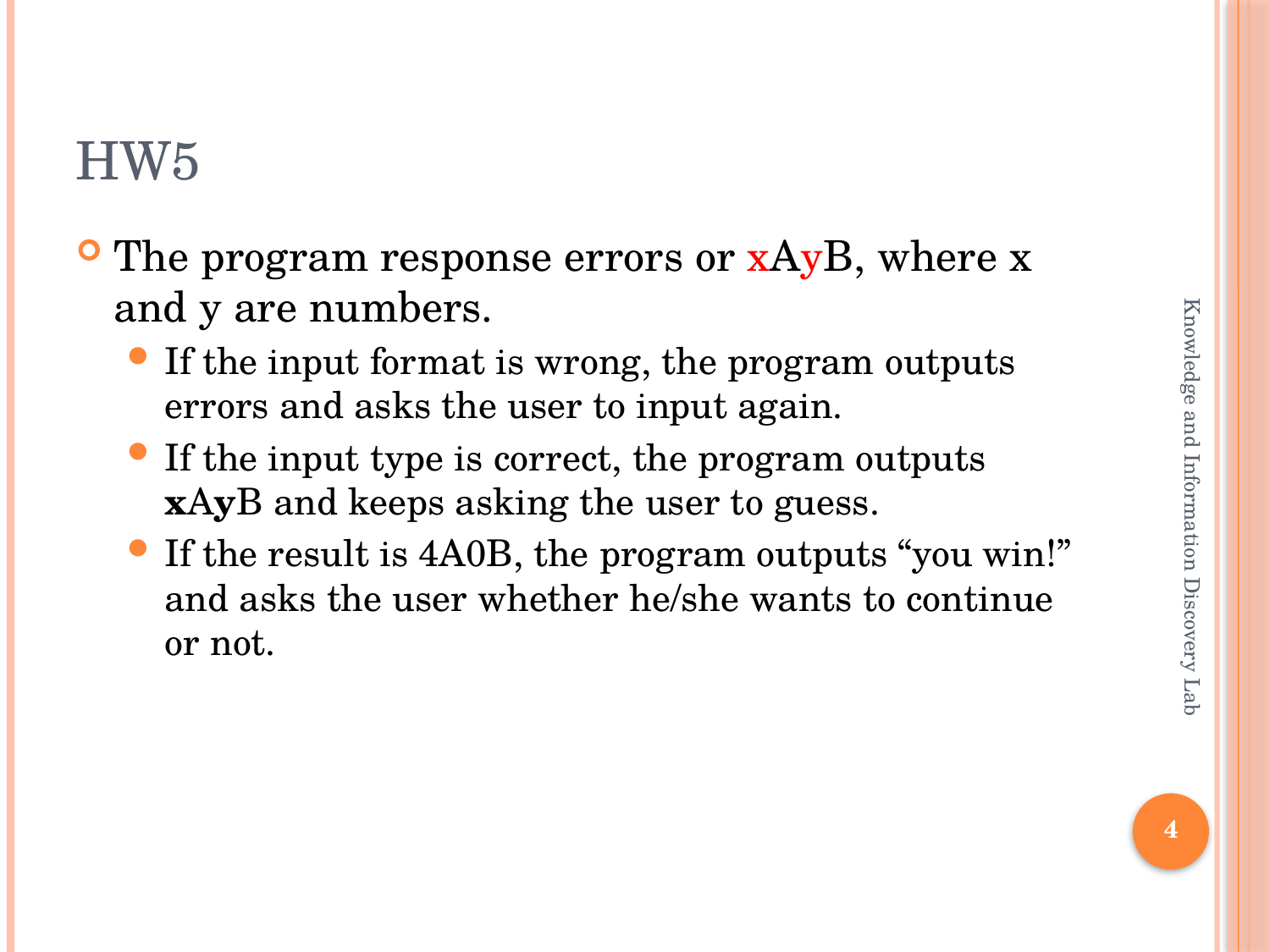

# HW5
The program response errors or xAyB, where x and y are numbers.
If the input format is wrong, the program outputs errors and asks the user to input again.
If the input type is correct, the program outputs xAyB and keeps asking the user to guess.
If the result is 4A0B, the program outputs “you win!” and asks the user whether he/she wants to continue or not.
Knowledge and Information Discovery Lab
4